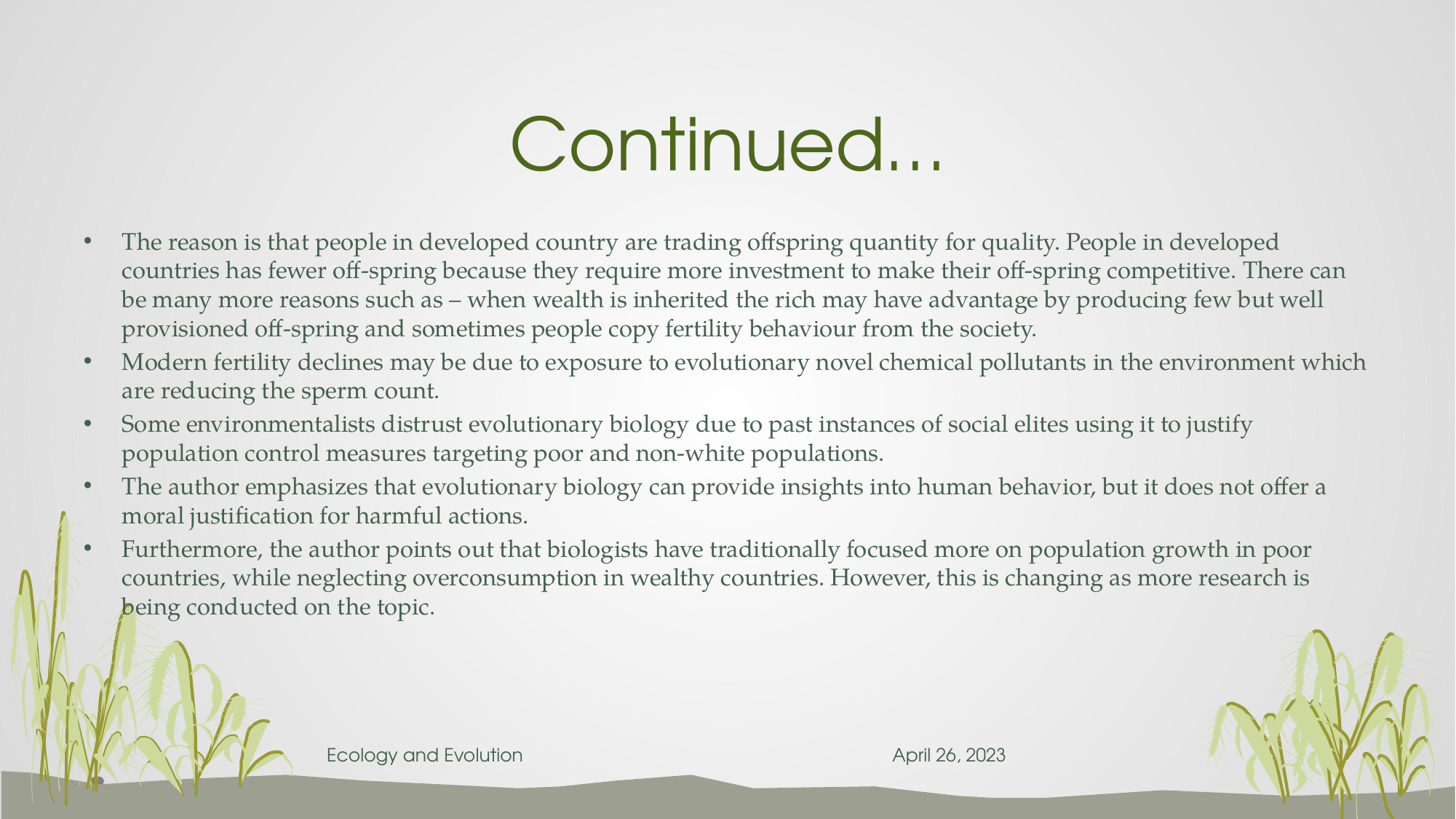

# Continued…
The reason is that people in developed country are trading offspring quantity for quality. People in developed countries has fewer off-spring because they require more investment to make their off-spring competitive. There can be many more reasons such as – when wealth is inherited the rich may have advantage by producing few but well provisioned off-spring and sometimes people copy fertility behaviour from the society.
Modern fertility declines may be due to exposure to evolutionary novel chemical pollutants in the environment which are reducing the sperm count.
Some environmentalists distrust evolutionary biology due to past instances of social elites using it to justify population control measures targeting poor and non-white populations.
The author emphasizes that evolutionary biology can provide insights into human behavior, but it does not offer a moral justification for harmful actions.
Furthermore, the author points out that biologists have traditionally focused more on population growth in poor countries, while neglecting overconsumption in wealthy countries. However, this is changing as more research is being conducted on the topic.
Ecology and Evolution
April 26, 2023